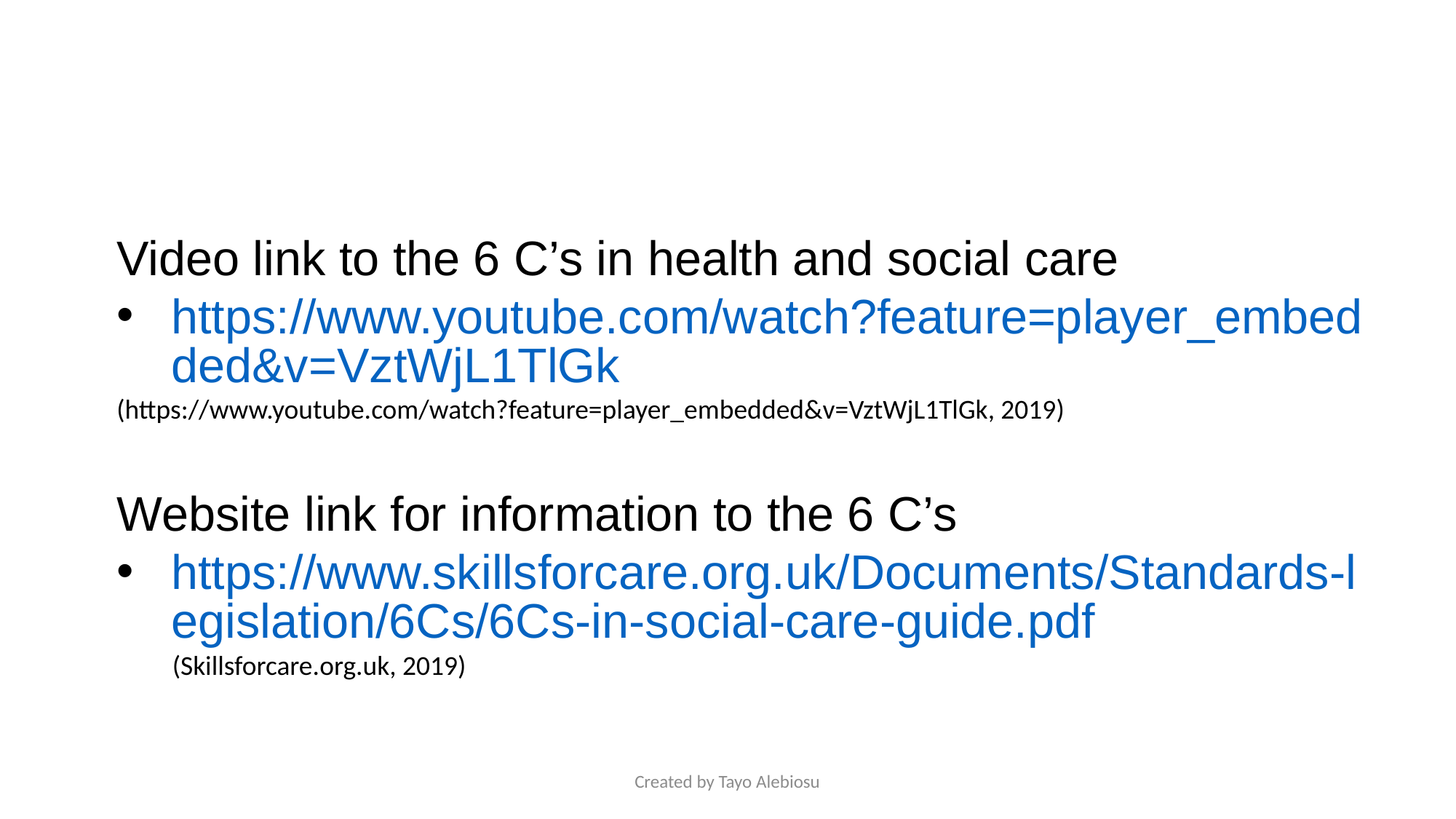

Video link to the 6 C’s in health and social care
https://www.youtube.com/watch?feature=player_embedded&v=VztWjL1TlGk
(https://www.youtube.com/watch?feature=player_embedded&v=VztWjL1TlGk, 2019)

Website link for information to the 6 C’s
https://www.skillsforcare.org.uk/Documents/Standards-legislation/6Cs/6Cs-in-social-care-guide.pdf
         (Skillsforcare.org.uk, 2019)
Created by Tayo Alebiosu